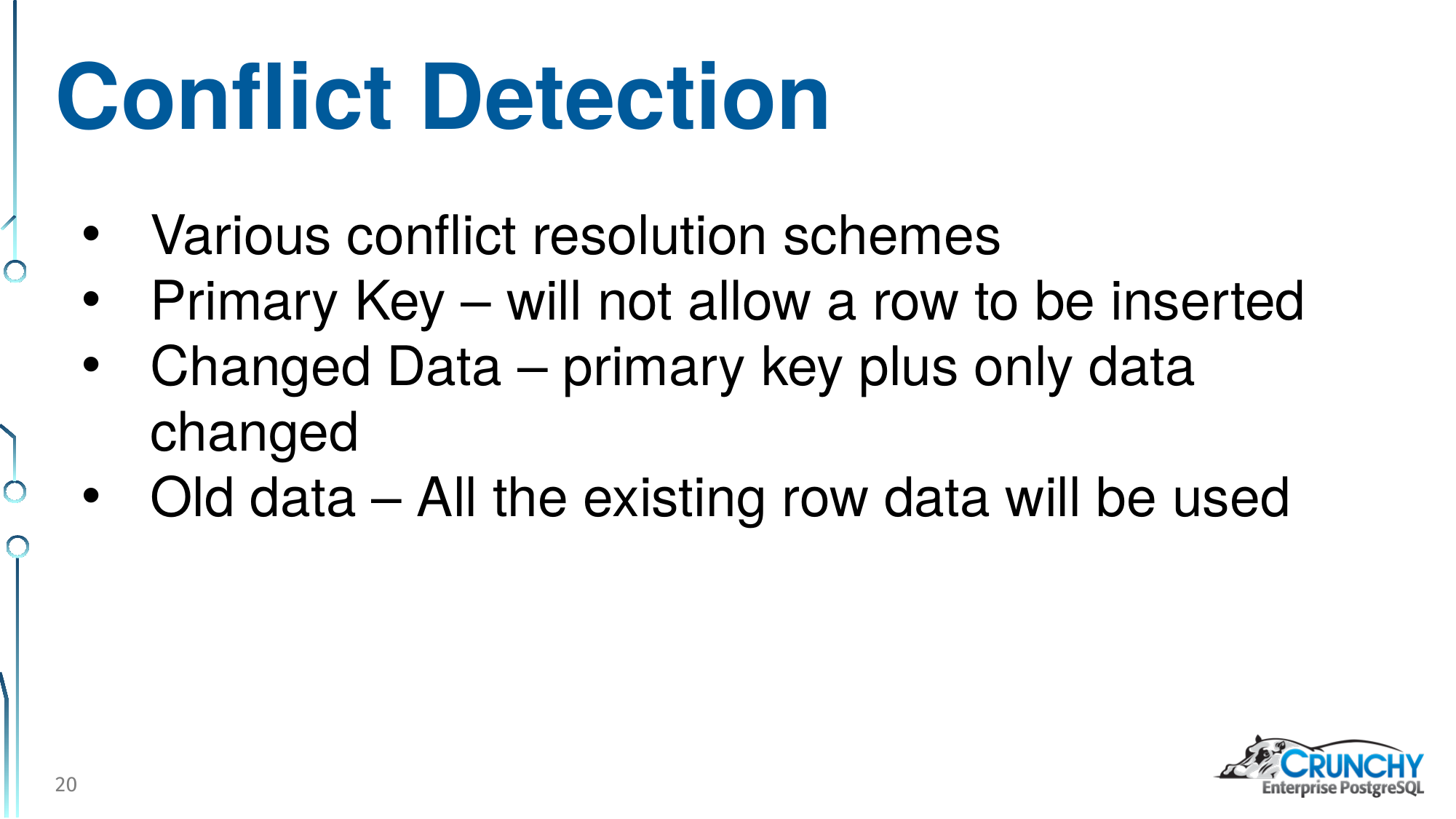

# Conflict Detection
Various conflict resolution schemes
Primary Key – will not allow a row to be inserted
Changed Data – primary key plus only data changed
Old data – All the existing row data will be used

20